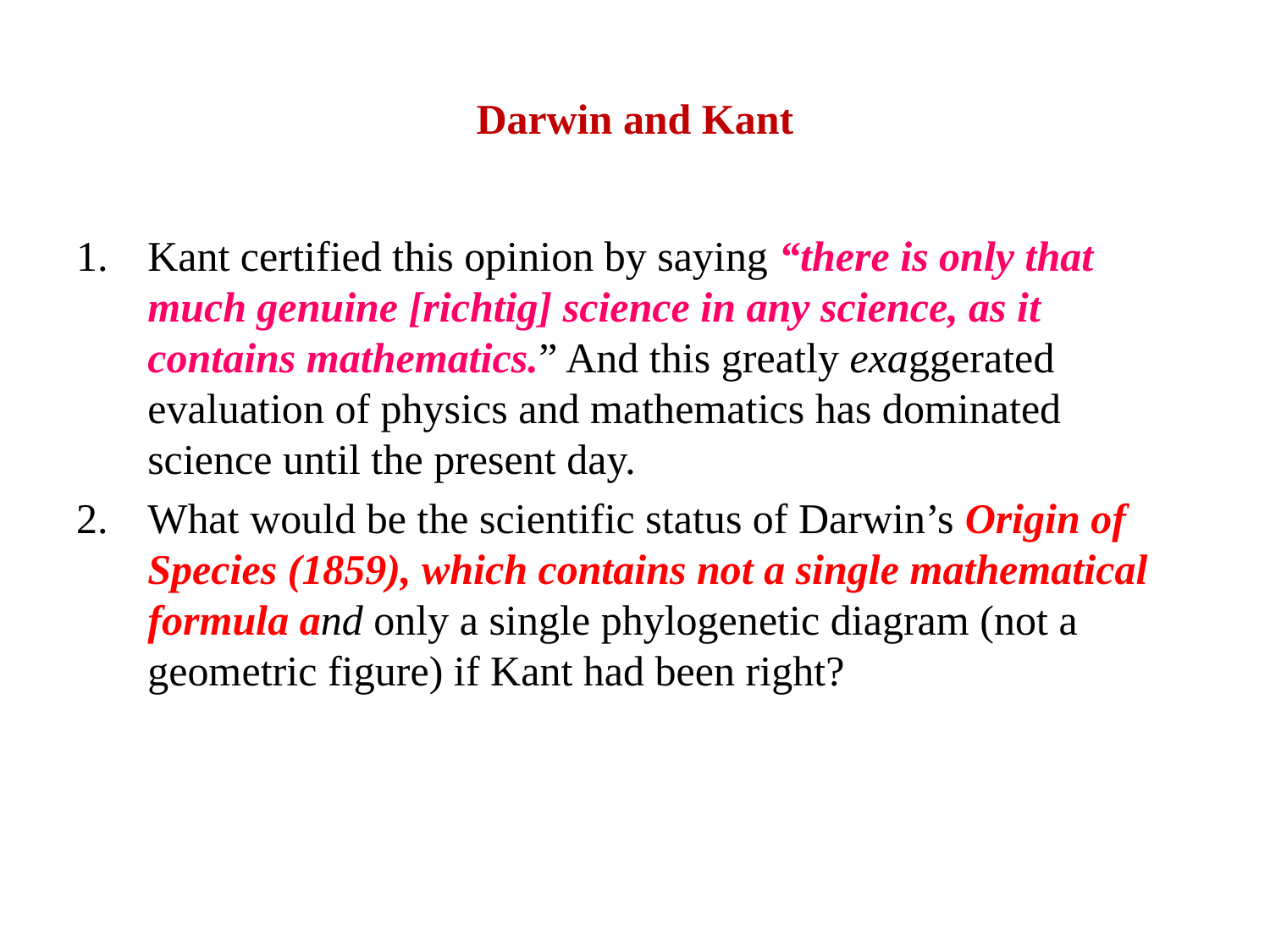

# Darwin and Kant
Kant certified this opinion by saying “there is only that much genuine [richtig] science in any science, as it contains mathematics.” And this greatly exaggerated evaluation of physics and mathematics has dominated science until the present day.
What would be the scientific status of Darwin’s Origin of Species (1859), which contains not a single mathematical formula and only a single phylogenetic diagram (not a geometric figure) if Kant had been right?